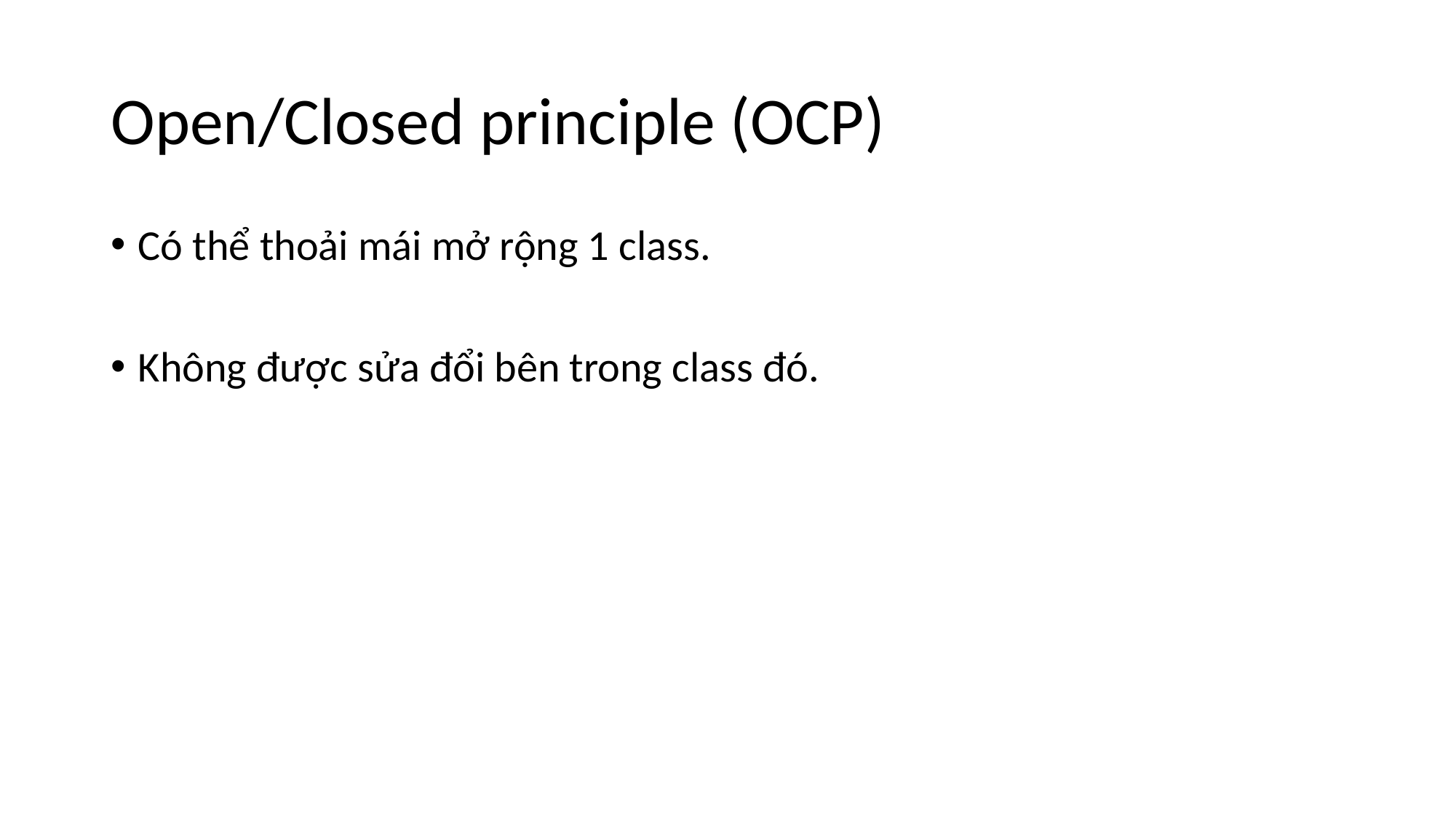

# Open/Closed principle (OCP)
Có thể thoải mái mở rộng 1 class.

Không được sửa đổi bên trong class đó.